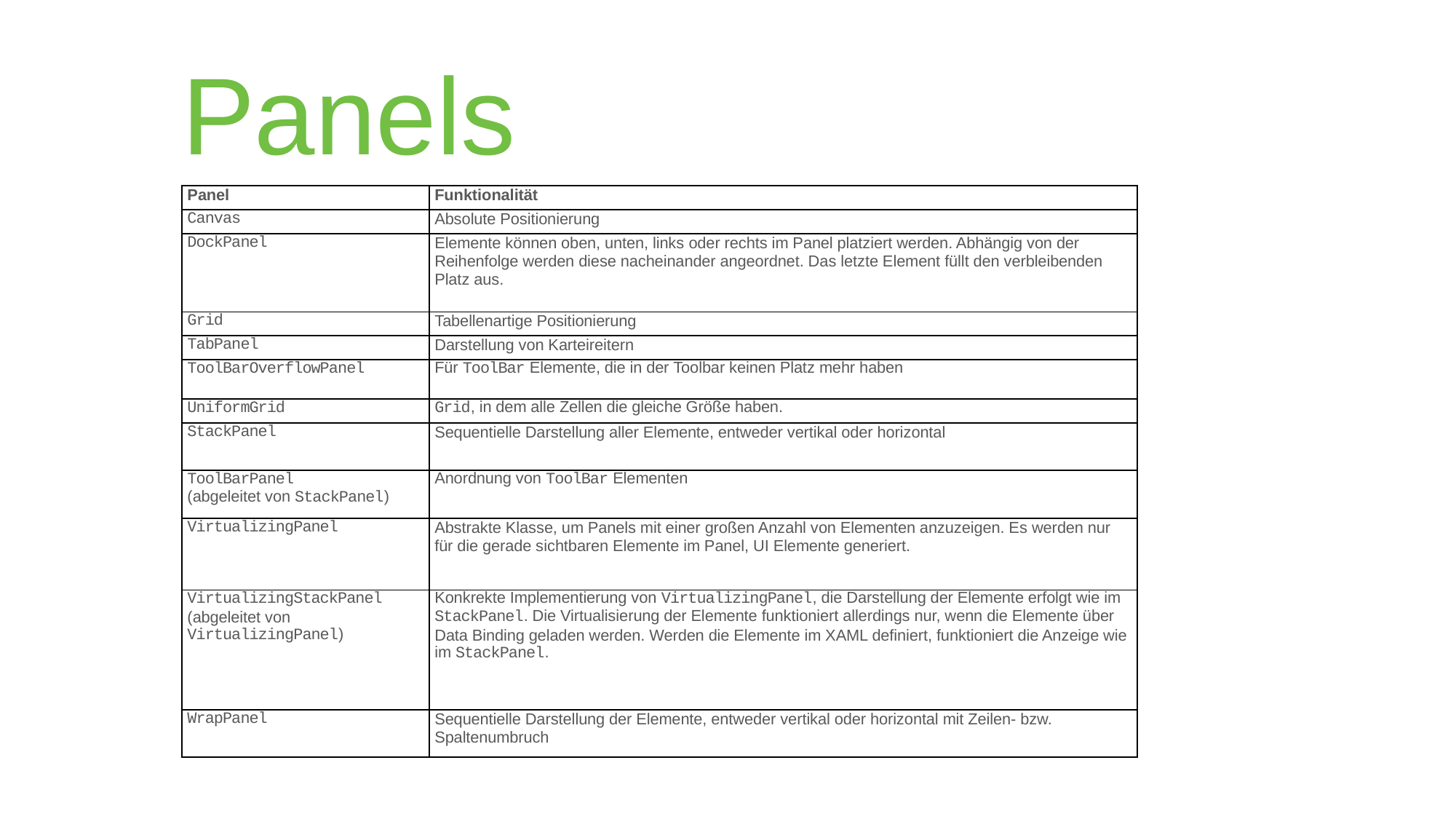

# Panels
| Panel | Funktionalität |
| --- | --- |
| Canvas | Absolute Positionierung |
| DockPanel | Elemente können oben, unten, links oder rechts im Panel platziert werden. Abhängig von der Reihenfolge werden diese nacheinander angeordnet. Das letzte Element füllt den verbleibenden Platz aus. |
| Grid | Tabellenartige Positionierung |
| TabPanel | Darstellung von Karteireitern |
| ToolBarOverflowPanel | Für ToolBar Elemente, die in der Toolbar keinen Platz mehr haben |
| UniformGrid | Grid, in dem alle Zellen die gleiche Größe haben. |
| StackPanel | Sequentielle Darstellung aller Elemente, entweder vertikal oder horizontal |
| ToolBarPanel (abgeleitet von StackPanel) | Anordnung von ToolBar Elementen |
| VirtualizingPanel | Abstrakte Klasse, um Panels mit einer großen Anzahl von Elementen anzuzeigen. Es werden nur für die gerade sichtbaren Elemente im Panel, UI Elemente generiert. |
| VirtualizingStackPanel (abgeleitet von VirtualizingPanel) | Konkrekte Implementierung von VirtualizingPanel, die Darstellung der Elemente erfolgt wie im StackPanel. Die Virtualisierung der Elemente funktioniert allerdings nur, wenn die Elemente über Data Binding geladen werden. Werden die Elemente im XAML definiert, funktioniert die Anzeige wie im StackPanel. |
| WrapPanel | Sequentielle Darstellung der Elemente, entweder vertikal oder horizontal mit Zeilen- bzw. Spaltenumbruch |